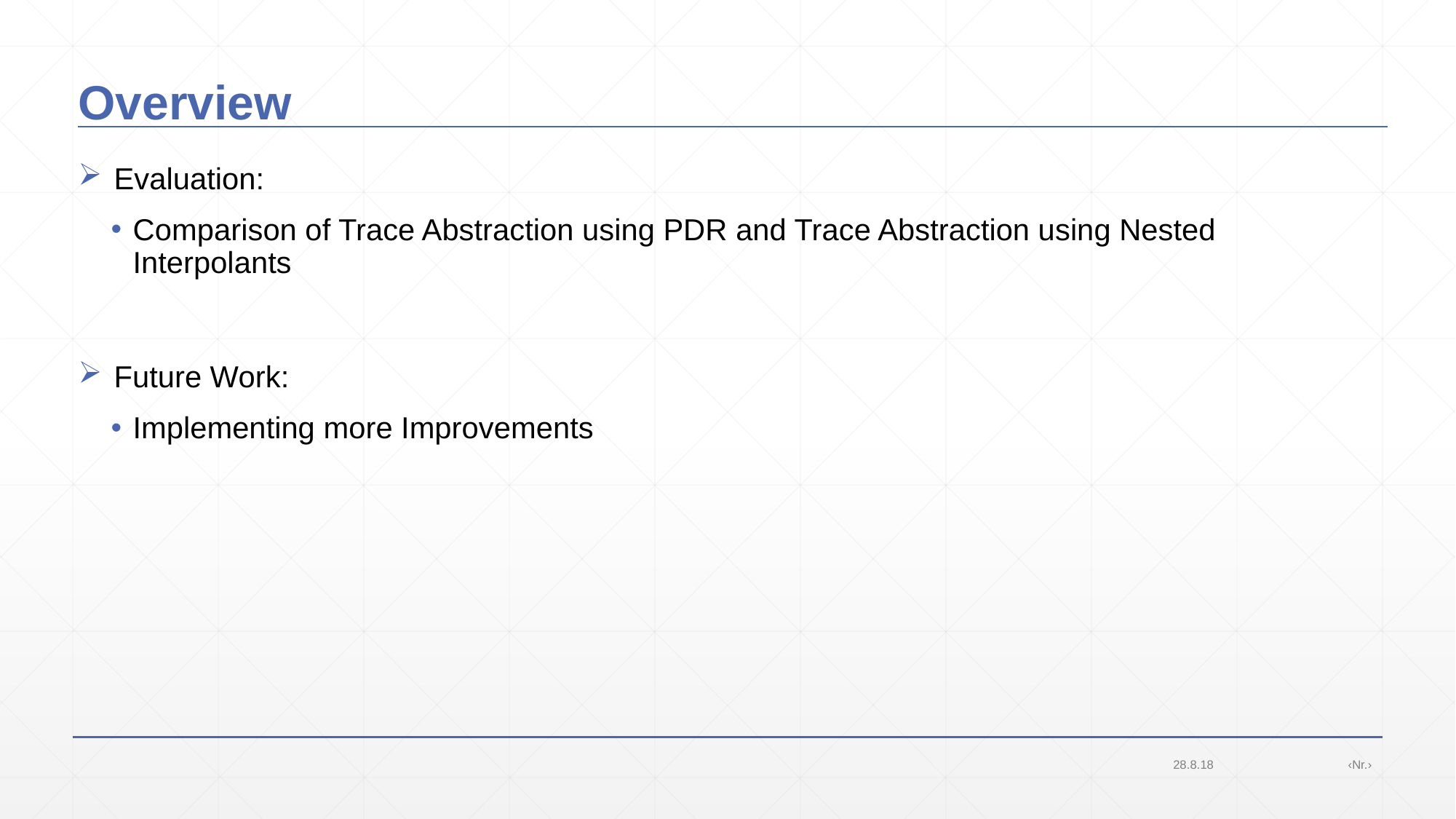

# Overview
 Evaluation:
Comparison of Trace Abstraction using PDR and Trace Abstraction using Nested Interpolants

 Future Work:
Implementing more Improvements

28.8.18
‹Nr.›